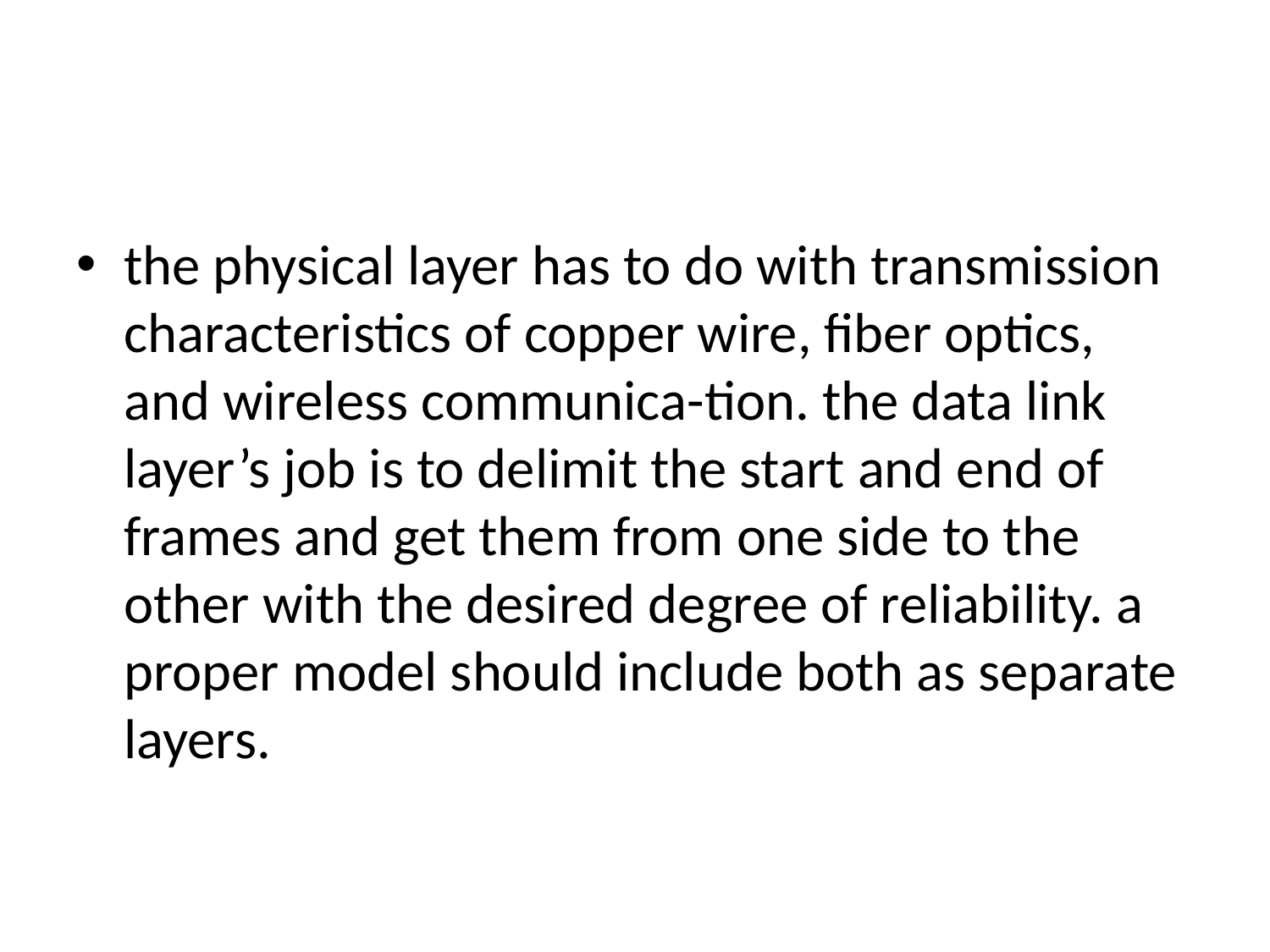

#
the physical layer has to do with transmission characteristics of copper wire, fiber optics, and wireless communica-tion. the data link layer’s job is to delimit the start and end of frames and get them from one side to the other with the desired degree of reliability. a proper model should include both as separate layers.